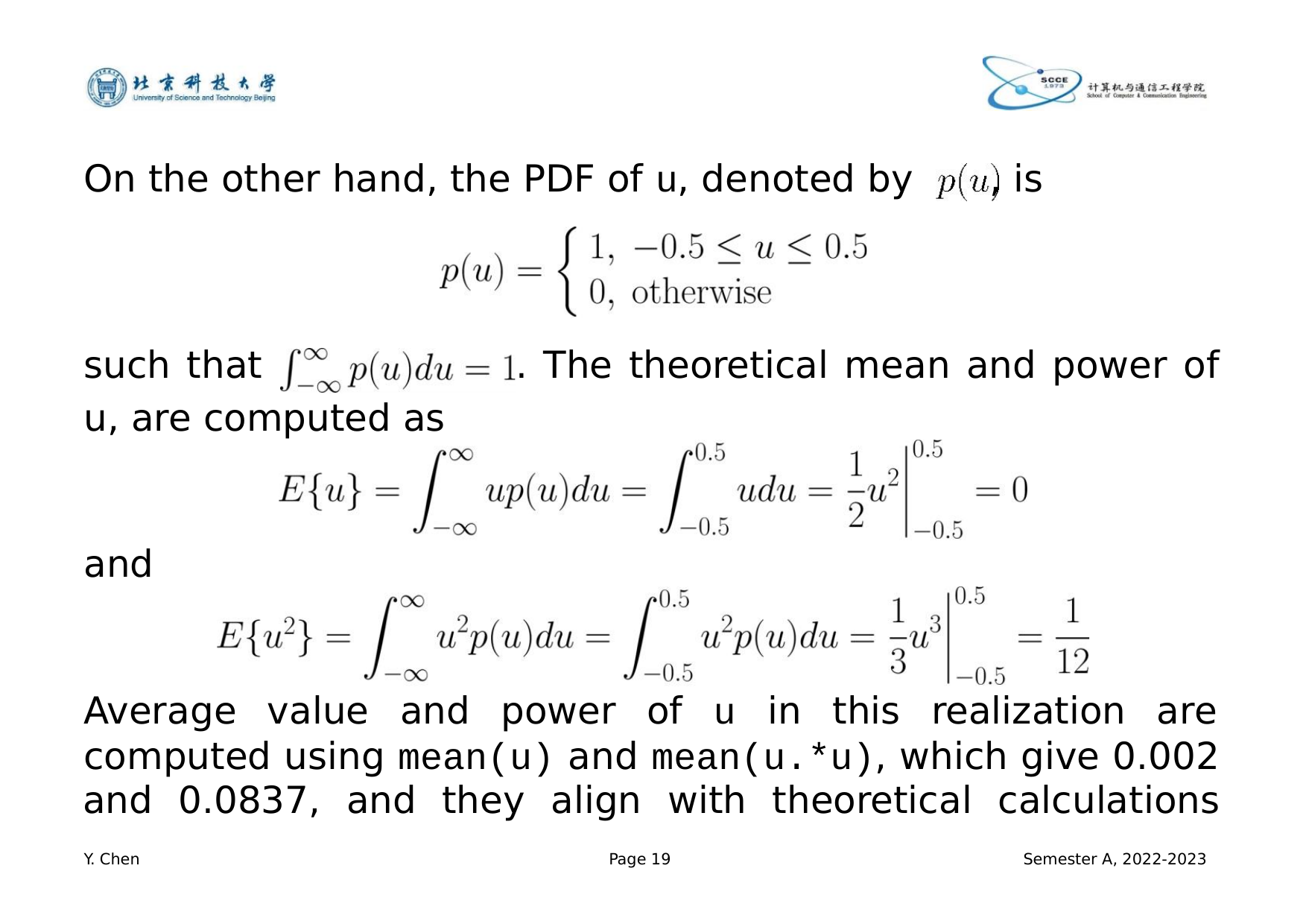

On the other hand, the PDF of u, denoted by , is

such that
. The theoretical mean and power of

u, are computed as

and

Average value and power of u in this realization are
computed using mean(u) and mean(u.*u), which give 0.002
and 0.0837, and they align with theoretical calculations
Y. Chen
Page 19
Semester A, 2022-2023